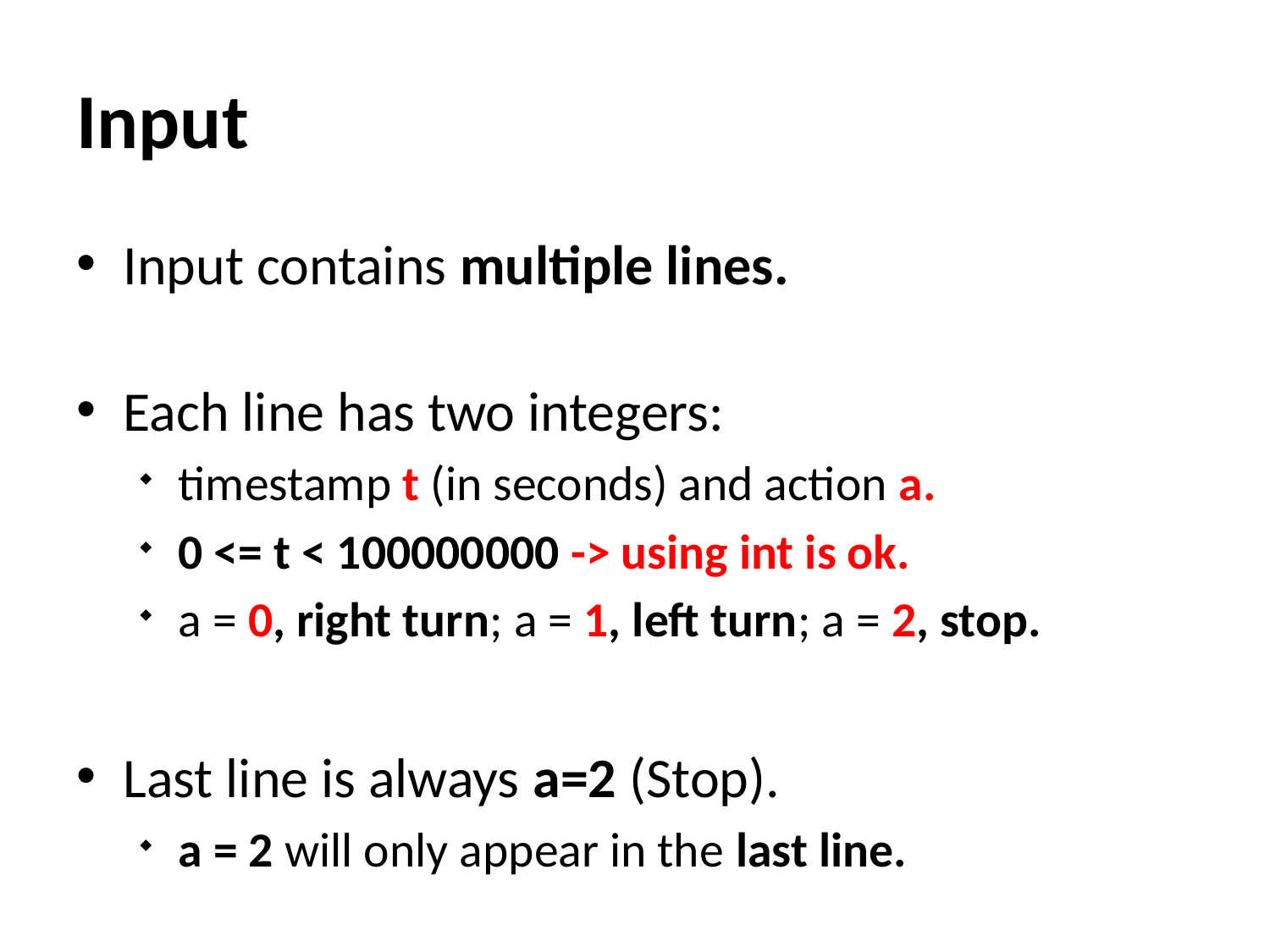

# Input
Input contains multiple lines.

Each line has two integers:
timestamp t (in seconds) and action a.
0 <= t < 100000000 -> using int is ok.
a = 0, right turn; a = 1, left turn; a = 2, stop.

Last line is always a=2 (Stop).
a = 2 will only appear in the last line.